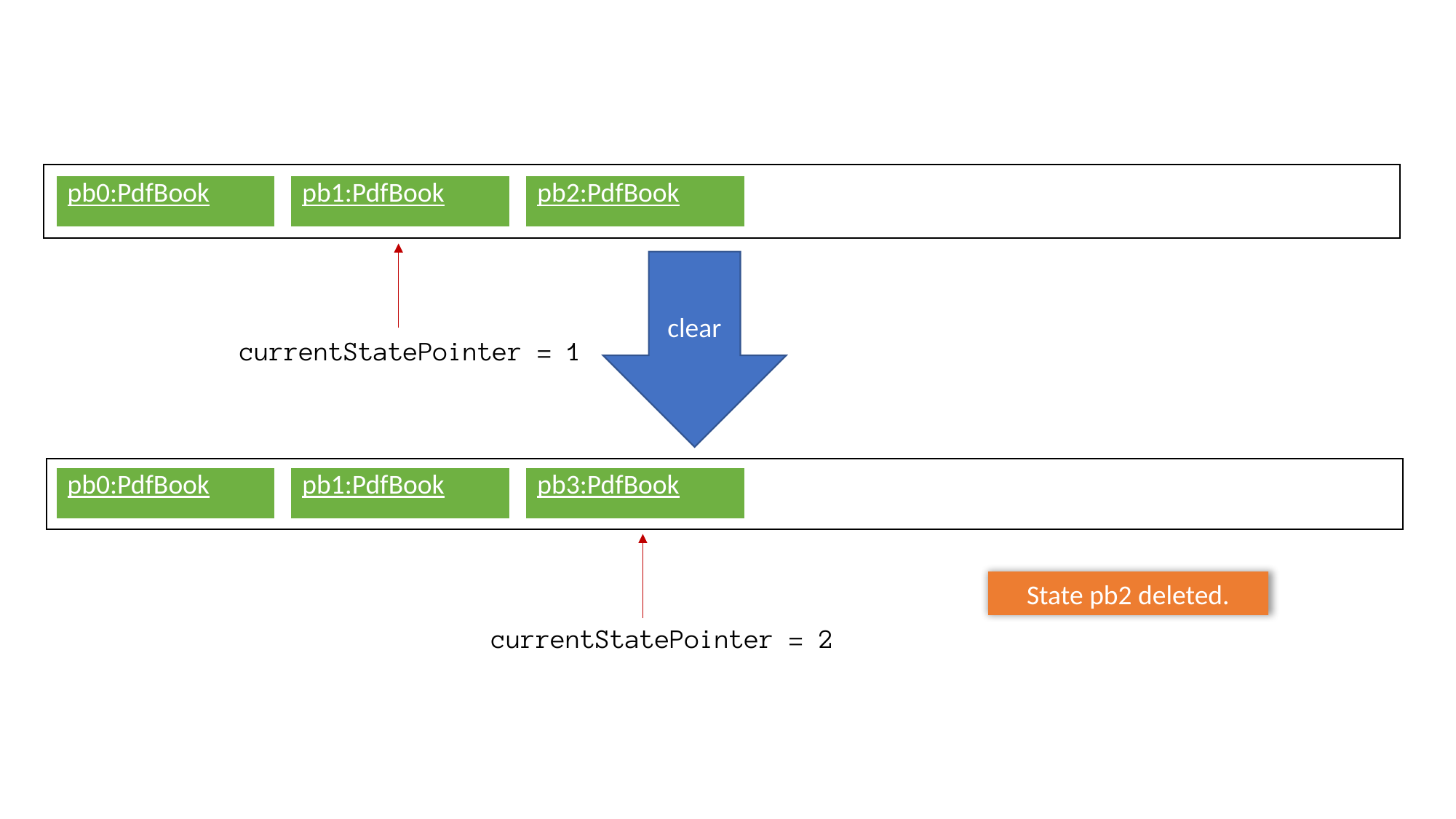

| pb0:PdfBook |
| --- |
| pb1:PdfBook |
| --- |
| pb2:PdfBook |
| --- |
clear
currentStatePointer = 1

| pb0:PdfBook |
| --- |
| pb1:PdfBook |
| --- |
| pb3:PdfBook |
| --- |
State pb2 deleted.
currentStatePointer = 2